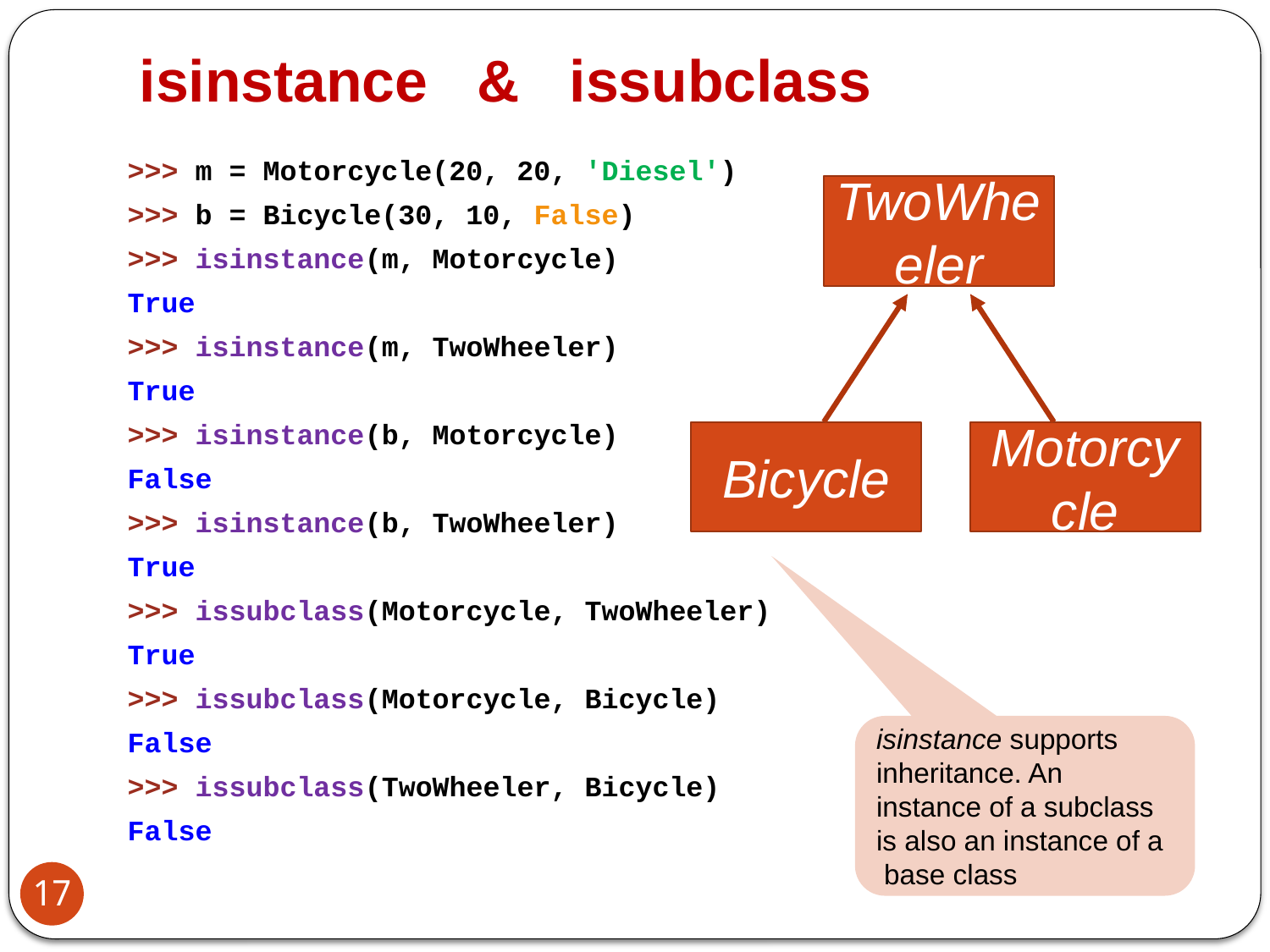

# isinstance   &   issubclass
>>> m = Motorcycle(20, 20, 'Diesel')
>>> b = Bicycle(30, 10, False)
>>> isinstance(m, Motorcycle)
True
>>> isinstance(m, TwoWheeler)
True
>>> isinstance(b, Motorcycle)
False
>>> isinstance(b, TwoWheeler)
True
>>> issubclass(Motorcycle, TwoWheeler)
True
>>> issubclass(Motorcycle, Bicycle)
False
>>> issubclass(TwoWheeler, Bicycle)
False

TwoWheeler
Bicycle
Motorcycle
isinstance supports inheritance. An instance of a subclass is also an instance of a base class
17